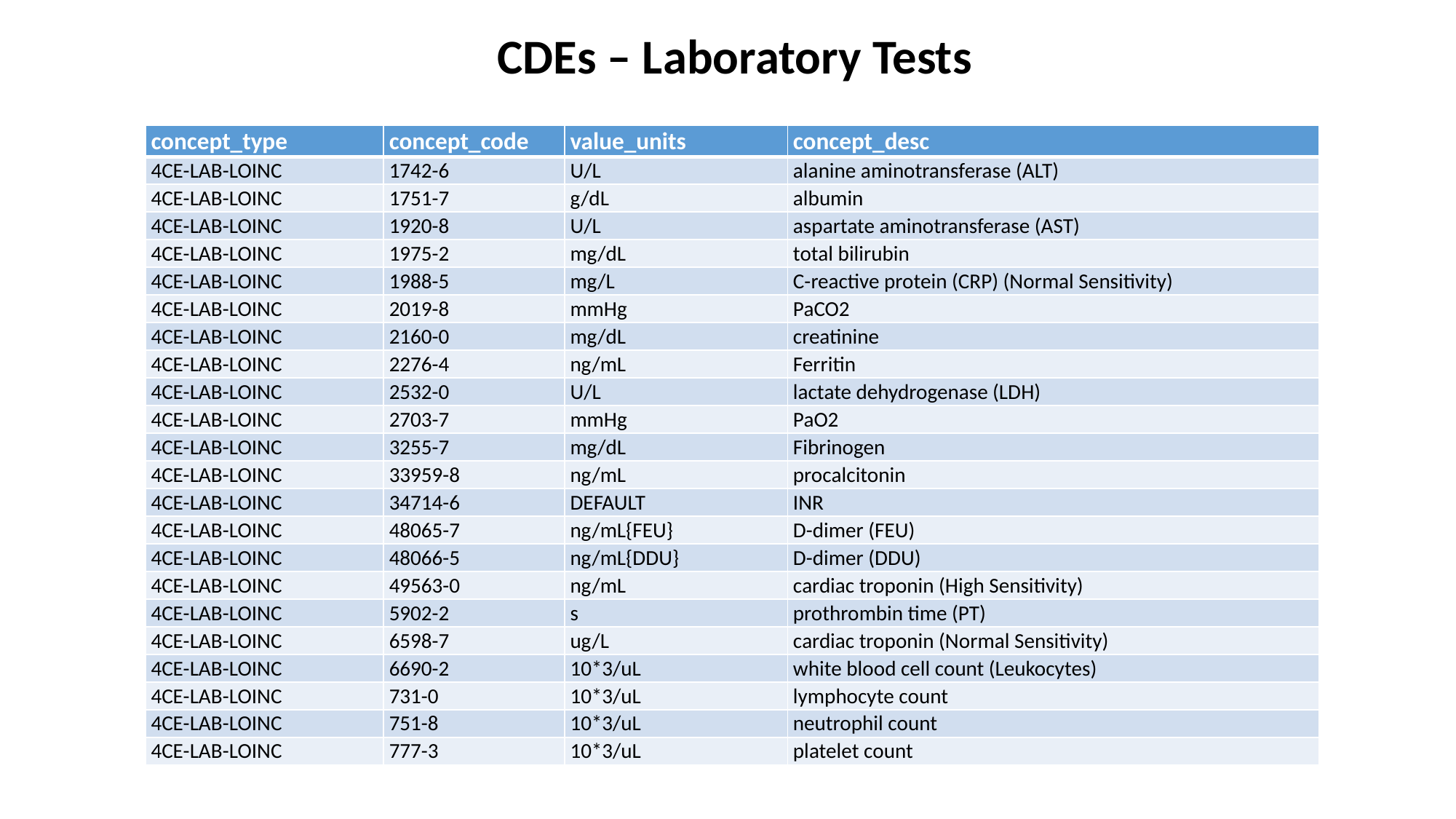

CDEs – Laboratory Tests
| concept\_type | concept\_code | value\_units | concept\_desc |
| --- | --- | --- | --- |
| 4CE-LAB-LOINC | 1742-6 | U/L | alanine aminotransferase (ALT) |
| 4CE-LAB-LOINC | 1751-7 | g/dL | albumin |
| 4CE-LAB-LOINC | 1920-8 | U/L | aspartate aminotransferase (AST) |
| 4CE-LAB-LOINC | 1975-2 | mg/dL | total bilirubin |
| 4CE-LAB-LOINC | 1988-5 | mg/L | C-reactive protein (CRP) (Normal Sensitivity) |
| 4CE-LAB-LOINC | 2019-8 | mmHg | PaCO2 |
| 4CE-LAB-LOINC | 2160-0 | mg/dL | creatinine |
| 4CE-LAB-LOINC | 2276-4 | ng/mL | Ferritin |
| 4CE-LAB-LOINC | 2532-0 | U/L | lactate dehydrogenase (LDH) |
| 4CE-LAB-LOINC | 2703-7 | mmHg | PaO2 |
| 4CE-LAB-LOINC | 3255-7 | mg/dL | Fibrinogen |
| 4CE-LAB-LOINC | 33959-8 | ng/mL | procalcitonin |
| 4CE-LAB-LOINC | 34714-6 | DEFAULT | INR |
| 4CE-LAB-LOINC | 48065-7 | ng/mL{FEU} | D-dimer (FEU) |
| 4CE-LAB-LOINC | 48066-5 | ng/mL{DDU} | D-dimer (DDU) |
| 4CE-LAB-LOINC | 49563-0 | ng/mL | cardiac troponin (High Sensitivity) |
| 4CE-LAB-LOINC | 5902-2 | s | prothrombin time (PT) |
| 4CE-LAB-LOINC | 6598-7 | ug/L | cardiac troponin (Normal Sensitivity) |
| 4CE-LAB-LOINC | 6690-2 | 10\*3/uL | white blood cell count (Leukocytes) |
| 4CE-LAB-LOINC | 731-0 | 10\*3/uL | lymphocyte count |
| 4CE-LAB-LOINC | 751-8 | 10\*3/uL | neutrophil count |
| 4CE-LAB-LOINC | 777-3 | 10\*3/uL | platelet count |